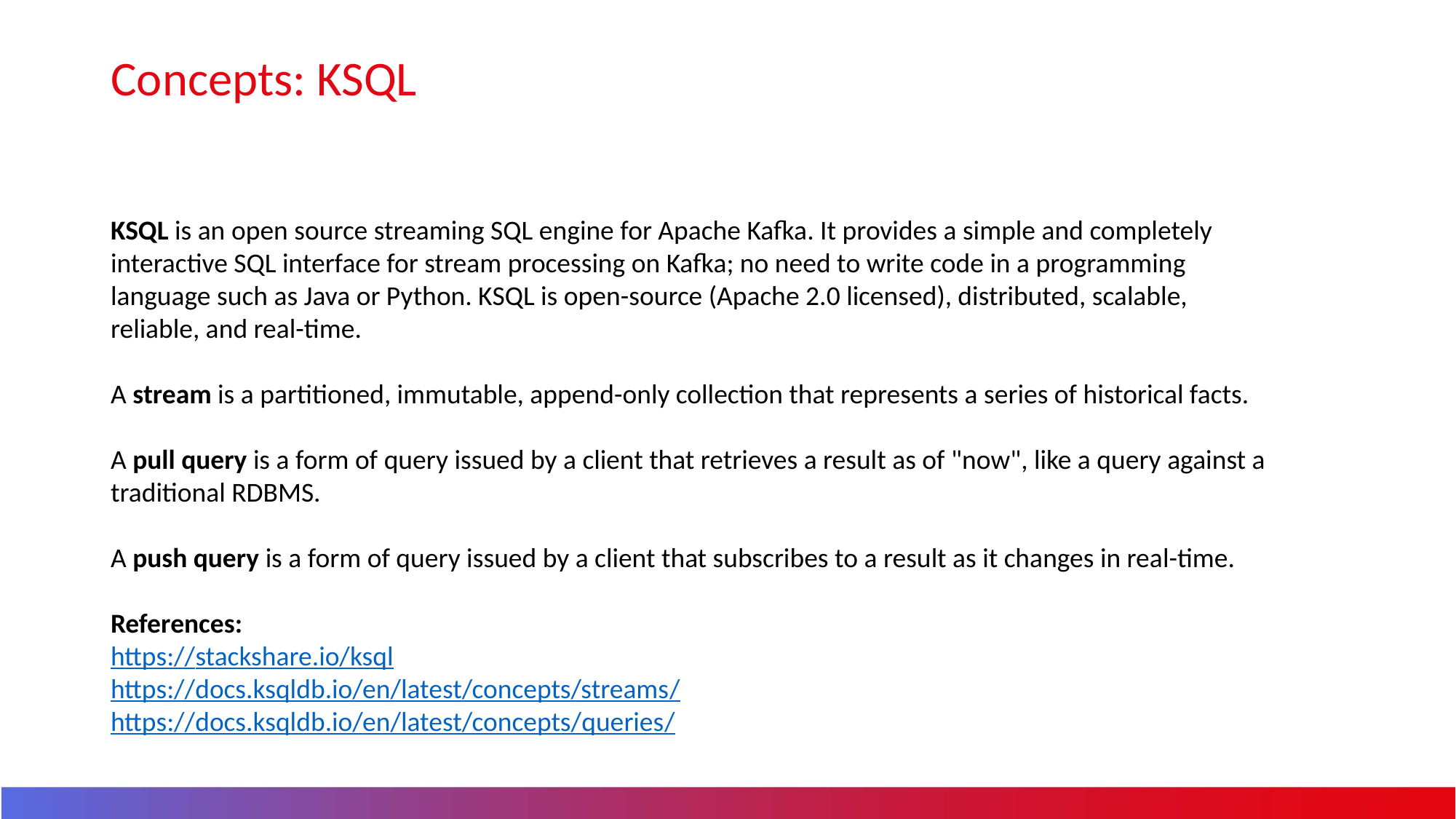

# Concepts: KSQL
KSQL is an open source streaming SQL engine for Apache Kafka. It provides a simple and completely interactive SQL interface for stream processing on Kafka; no need to write code in a programming language such as Java or Python. KSQL is open-source (Apache 2.0 licensed), distributed, scalable, reliable, and real-time.

A stream is a partitioned, immutable, append-only collection that represents a series of historical facts.

A pull query is a form of query issued by a client that retrieves a result as of "now", like a query against a traditional RDBMS.

A push query is a form of query issued by a client that subscribes to a result as it changes in real-time.

References:
https://stackshare.io/ksql
https://docs.ksqldb.io/en/latest/concepts/streams/
https://docs.ksqldb.io/en/latest/concepts/queries/